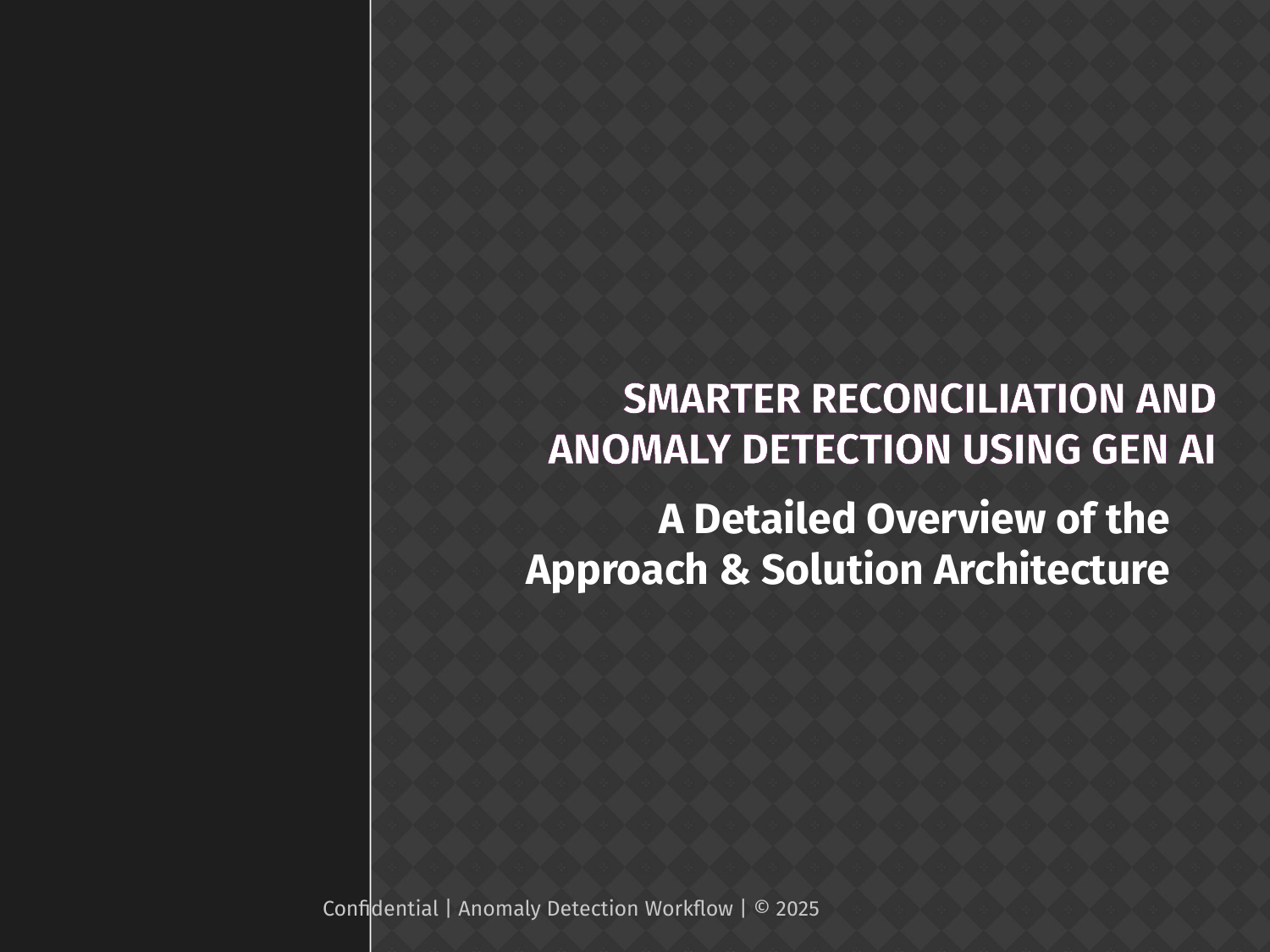

# SMARTER RECONCILIATION AND Anomaly Detection USING GEN AI
A Detailed Overview of the Approach & Solution Architecture
Confidential | Anomaly Detection Workflow | © 2025